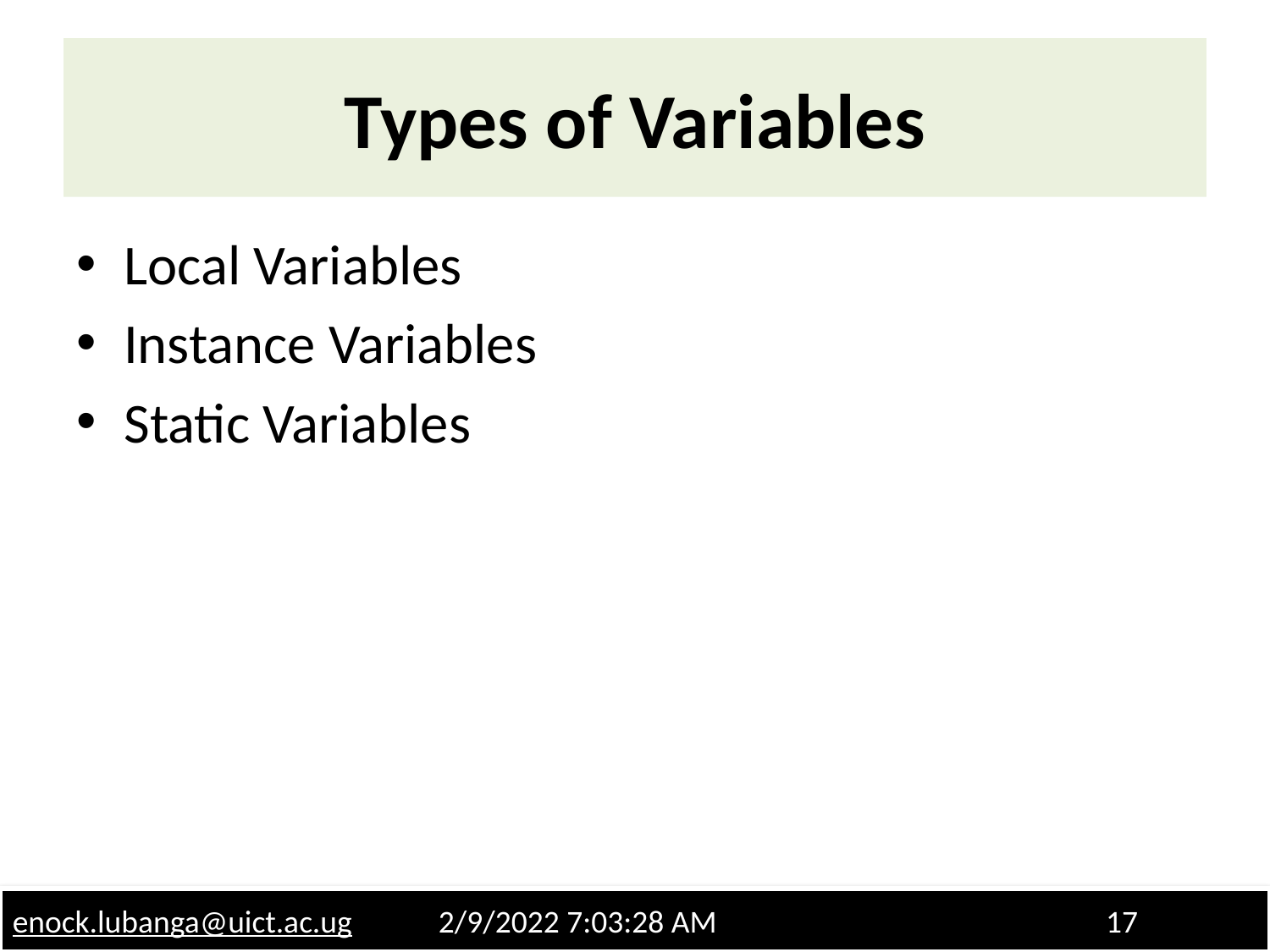

# Types of Variables
Local Variables
Instance Variables
Static Variables